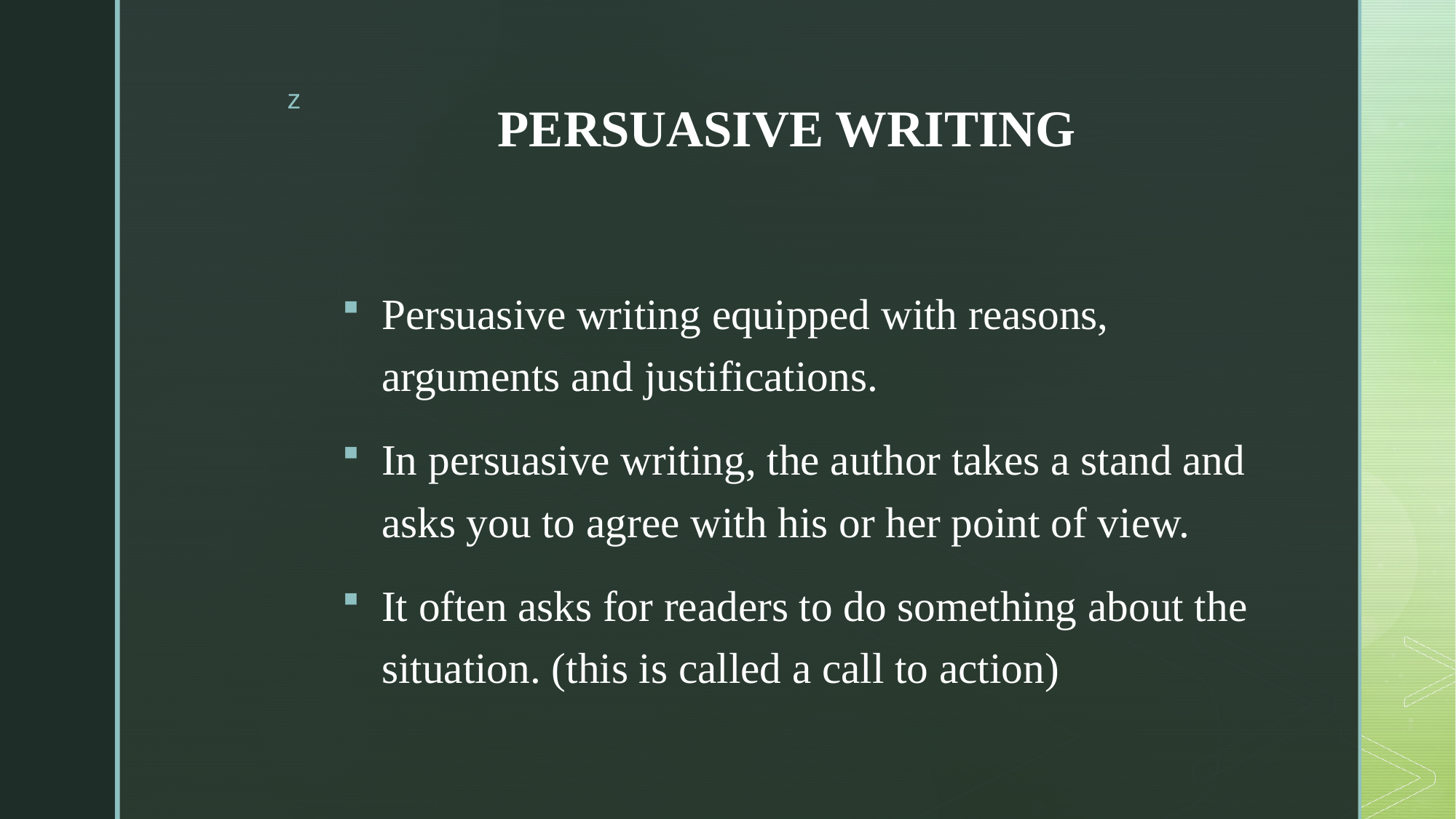

# PERSUASIVE WRITING
Persuasive writing equipped with reasons, arguments and justifications.
In persuasive writing, the author takes a stand and asks you to agree with his or her point of view.
It often asks for readers to do something about the situation. (this is called a call to action)